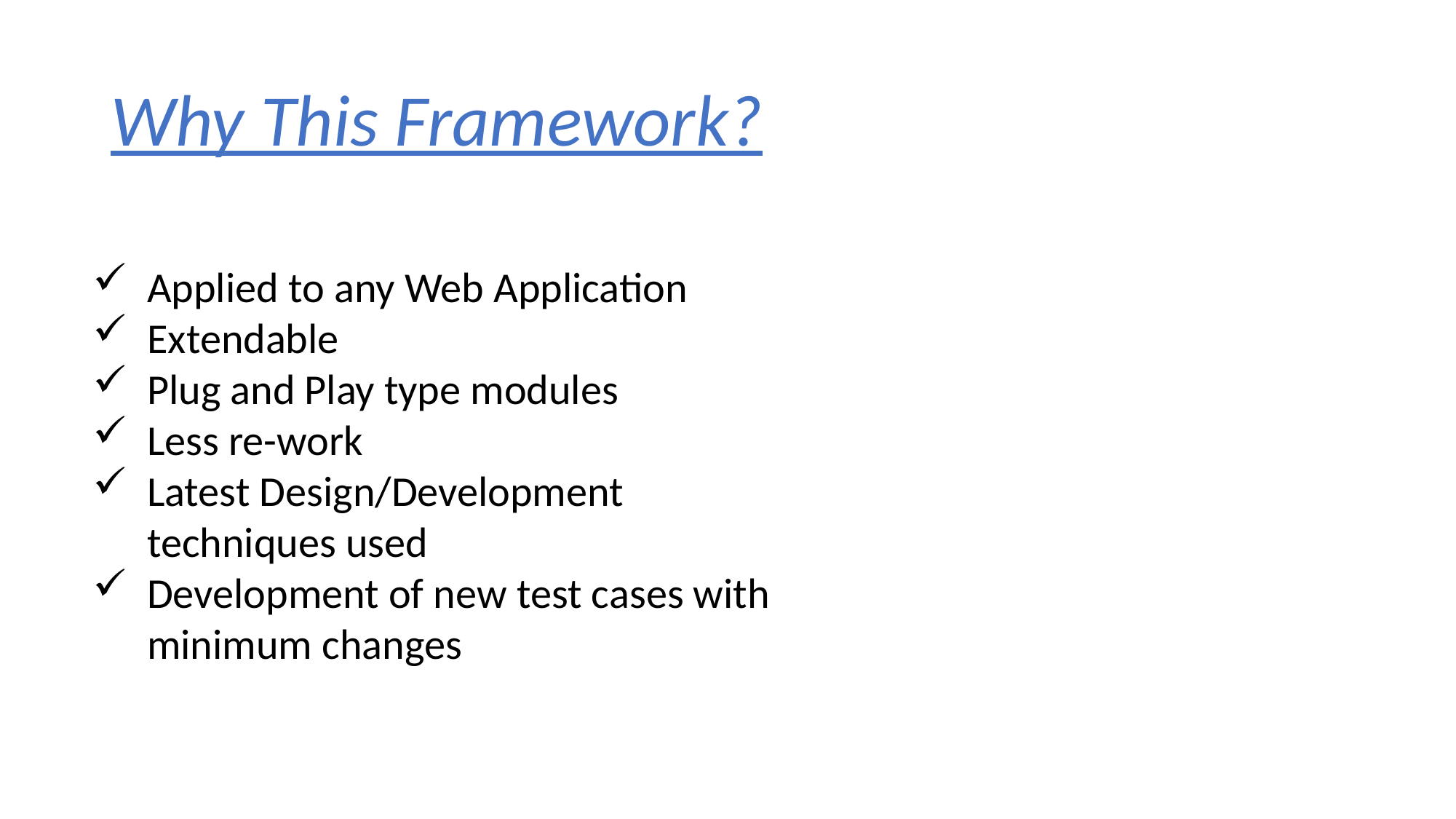

# Why This Framework?
Applied to any Web Application
Extendable
Plug and Play type modules
Less re-work
Latest Design/Development techniques used
Development of new test cases with minimum changes